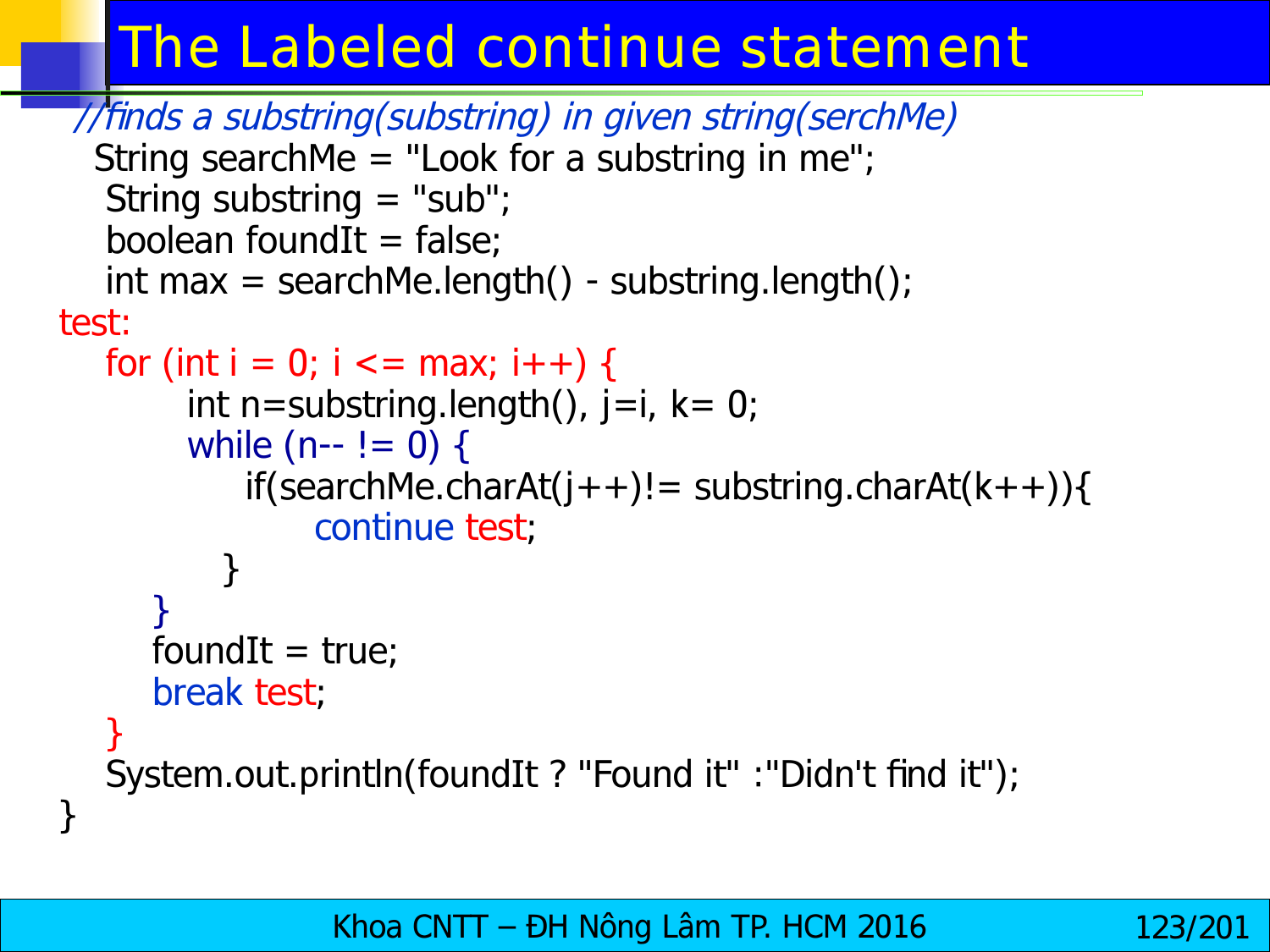

# The Labeled continue statement
       //finds a substring(substring) in given string(serchMe)
       String searchMe = "Look for a substring in me";
        String substring = "sub";
        boolean foundIt = false;
        int max = searchMe.length() - substring.length();
    test:
        for (int i = 0; i <= max; i++) {
        	int n=substring.length(), j=i, k= 0;
        	while (n-- != 0) {
        	     if(searchMe.charAt(j++)!= substring.charAt(k++)){
        		continue test;
                  }
            }
            foundIt = true;
            break test;
        }
        System.out.println(foundIt ? "Found it" :"Didn't find it");
    }